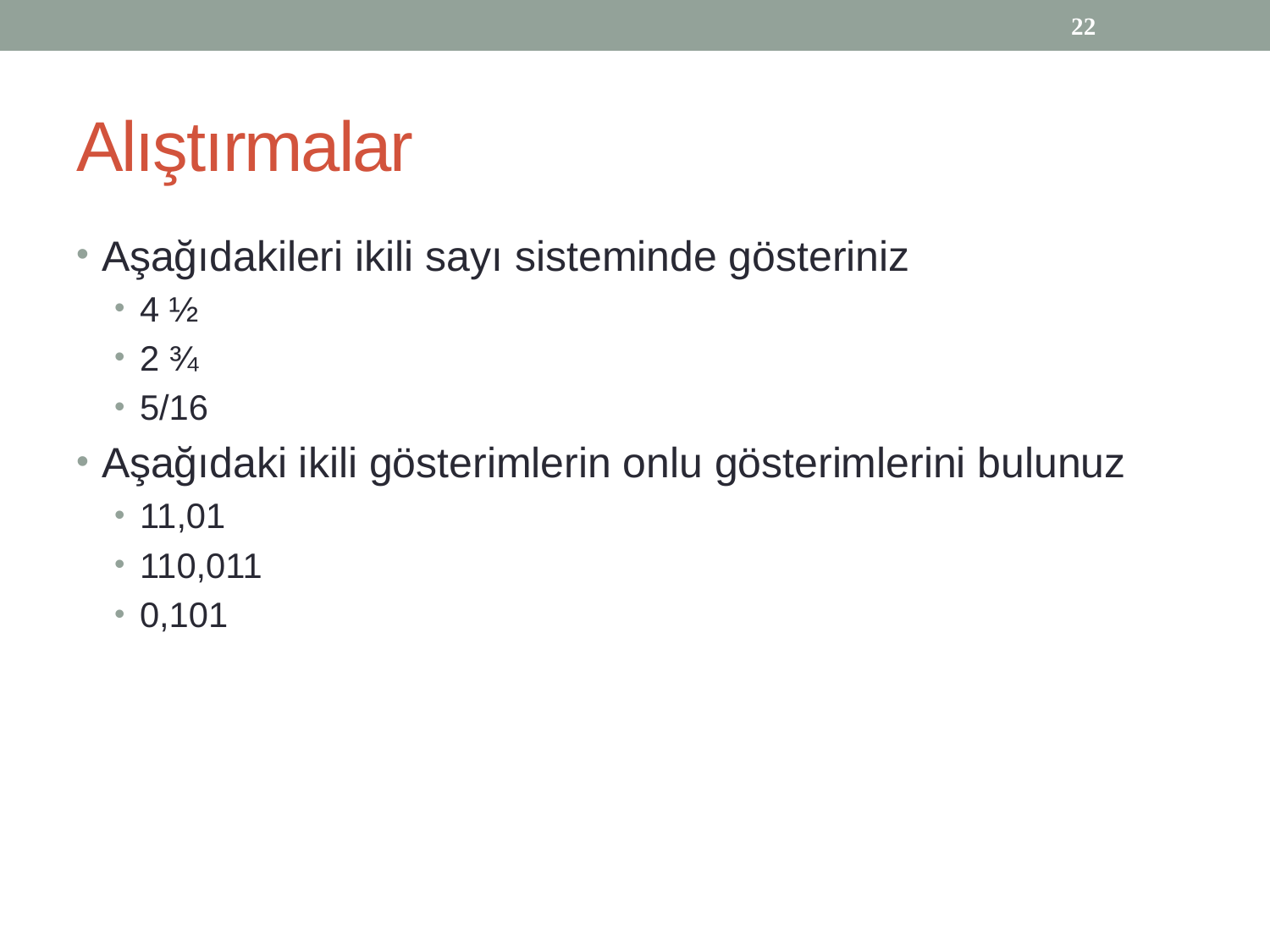

22
# Alıştırmalar
Aşağıdakileri ikili sayı sisteminde gösteriniz
4 ½
2 ¾
5/16
Aşağıdaki ikili gösterimlerin onlu gösterimlerini bulunuz
11,01
110,011
0,101